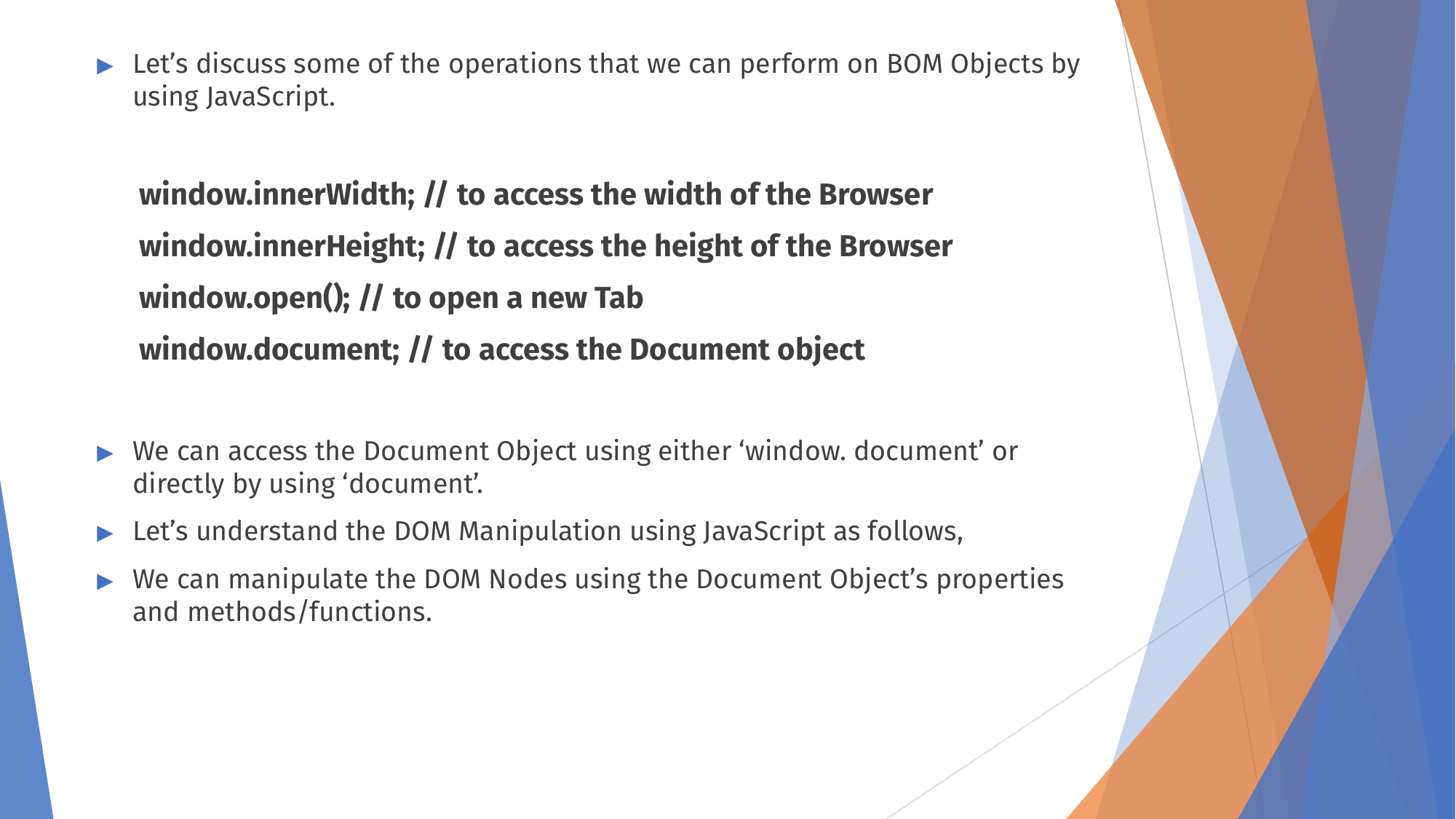

Let’s discuss some of the operations that we can perform on BOM Objects by using JavaScript.

window.innerWidth; // to access the width of the Browser
window.innerHeight; // to access the height of the Browser
window.open(); // to open a new Tab
window.document; // to access the Document object

We can access the Document Object using either ‘window. document’ or directly by using ‘document’.
Let’s understand the DOM Manipulation using JavaScript as follows,
We can manipulate the DOM Nodes using the Document Object’s properties and methods/functions.